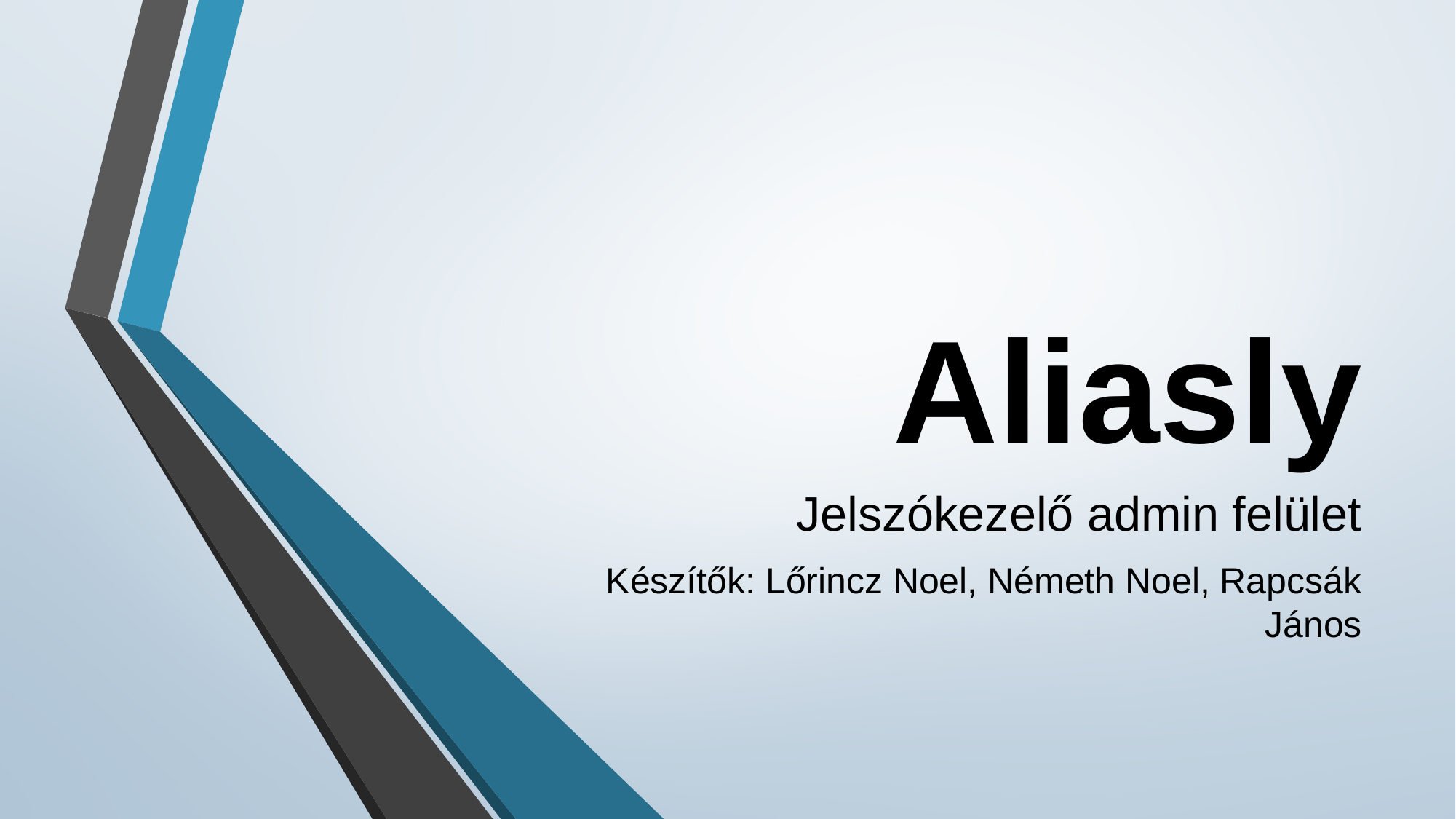

# Aliasly
Jelszókezelő admin felület
Készítők: Lőrincz Noel, Németh Noel, Rapcsák János